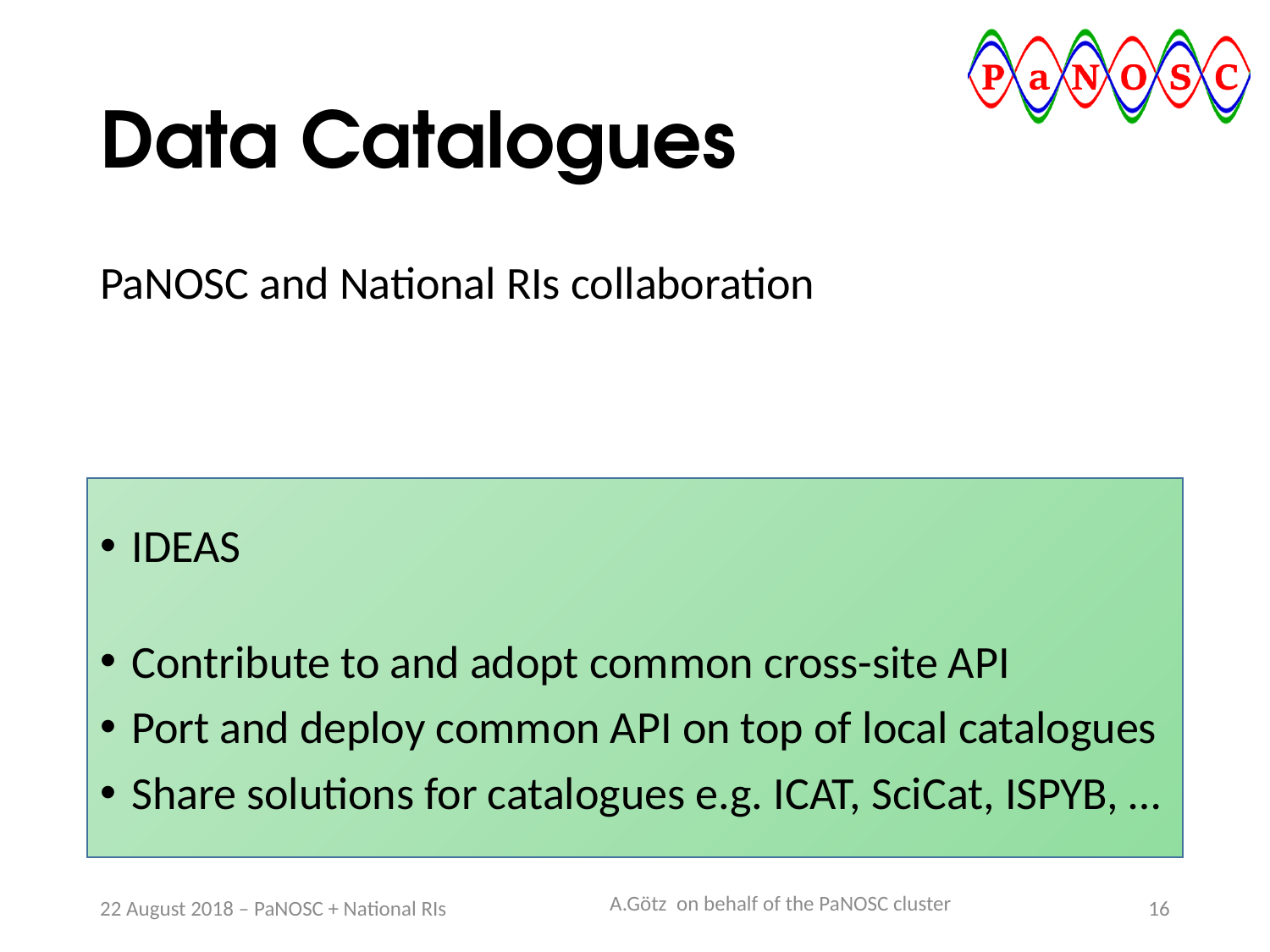

# Data Catalogues
PaNOSC and National RIs collaboration

IDEAS
Contribute to and adopt common cross-site API
Port and deploy common API on top of local catalogues
Share solutions for catalogues e.g. ICAT, SciCat, ISPYB, …

A.Götz  on behalf of the PaNOSC cluster
22 August 2018 – PaNOSC + National RIs
16